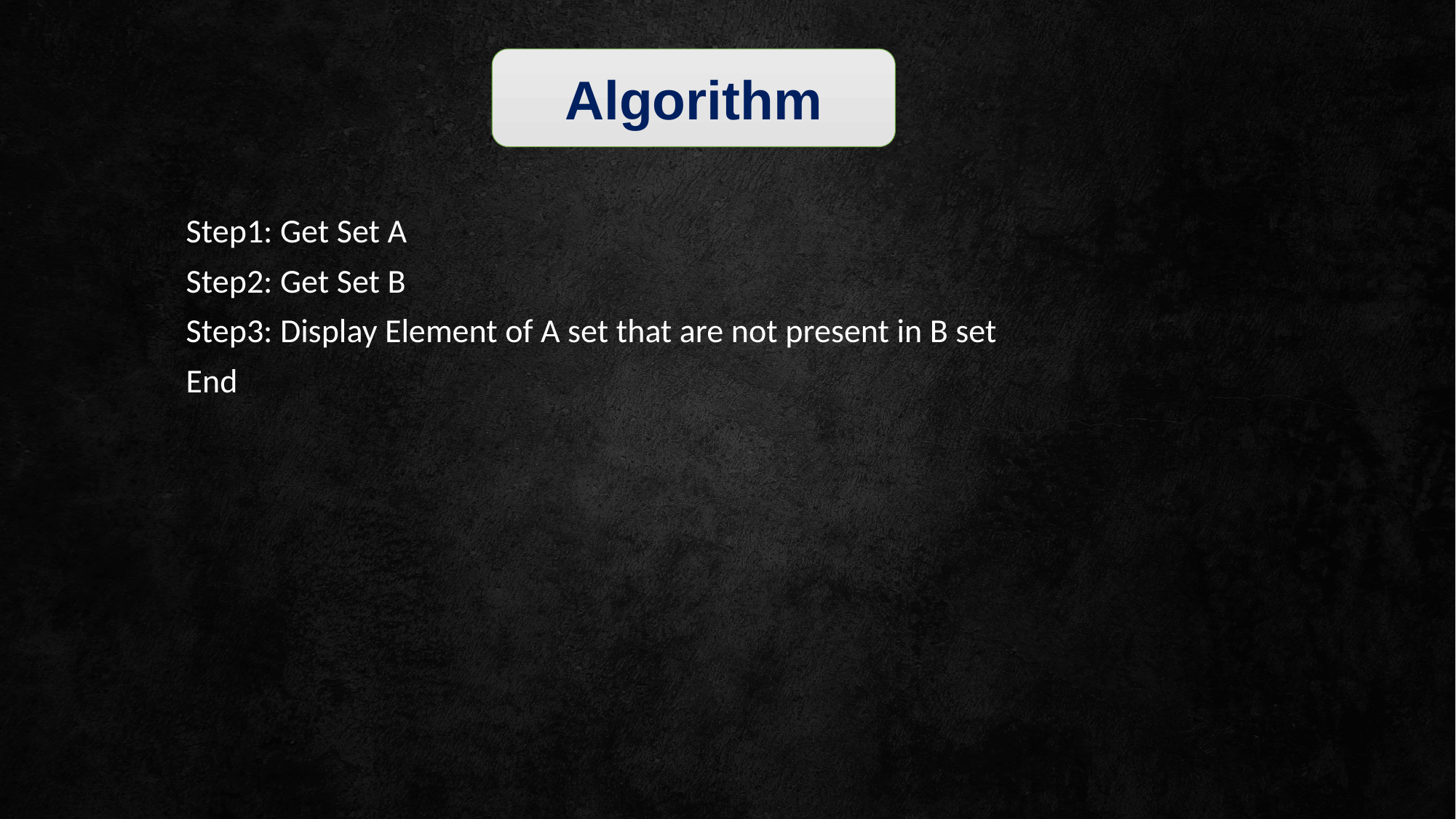

Algorithm
Step1: Get Set A
Step2: Get Set B
Step3: Display Element of A set that are not present in B set
End